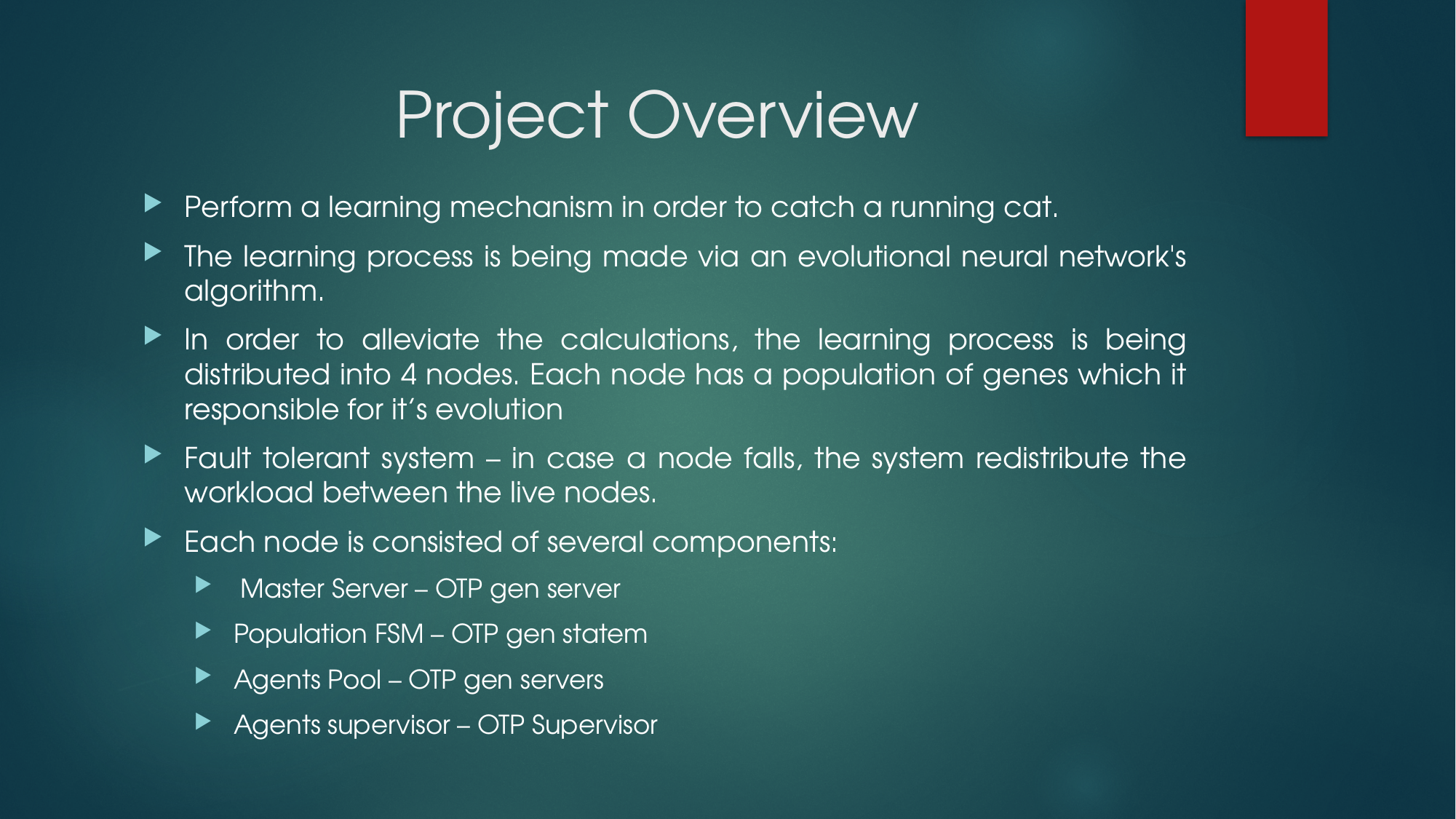

# Project Overview
Perform a learning mechanism in order to catch a running cat.
The learning process is being made via an evolutional neural network's algorithm.
In order to alleviate the calculations, the learning process is being distributed into 4 nodes. Each node has a population of genes which it responsible for it’s evolution
Fault tolerant system – in case a node falls, the system redistribute the workload between the live nodes.
Each node is consisted of several components:
 Master Server – OTP gen server
Population FSM – OTP gen statem
Agents Pool – OTP gen servers
Agents supervisor – OTP Supervisor